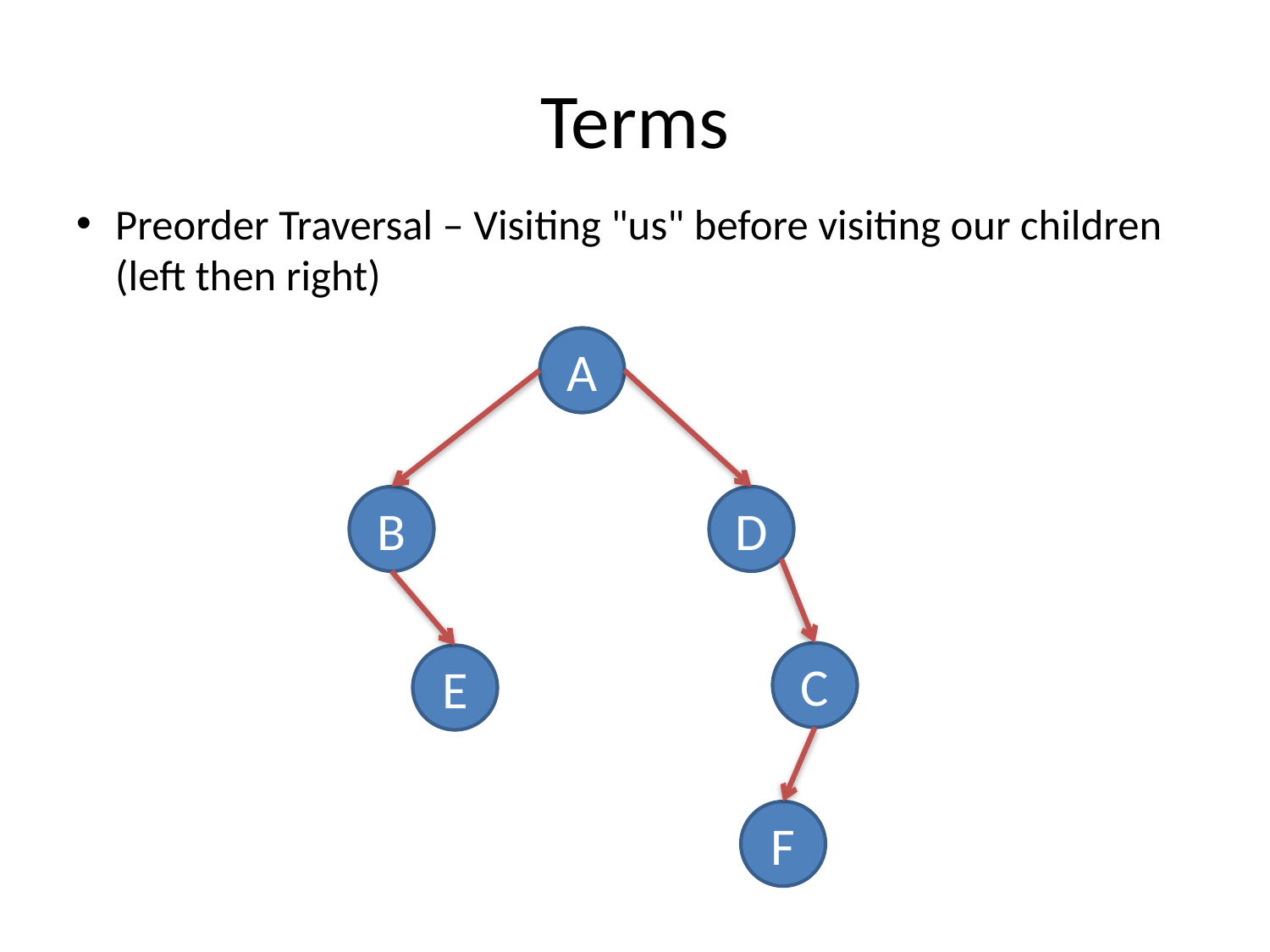

# Terms
Preorder Traversal – Visiting "us" before visiting our children (left then right)
A
B
D
C
E
F